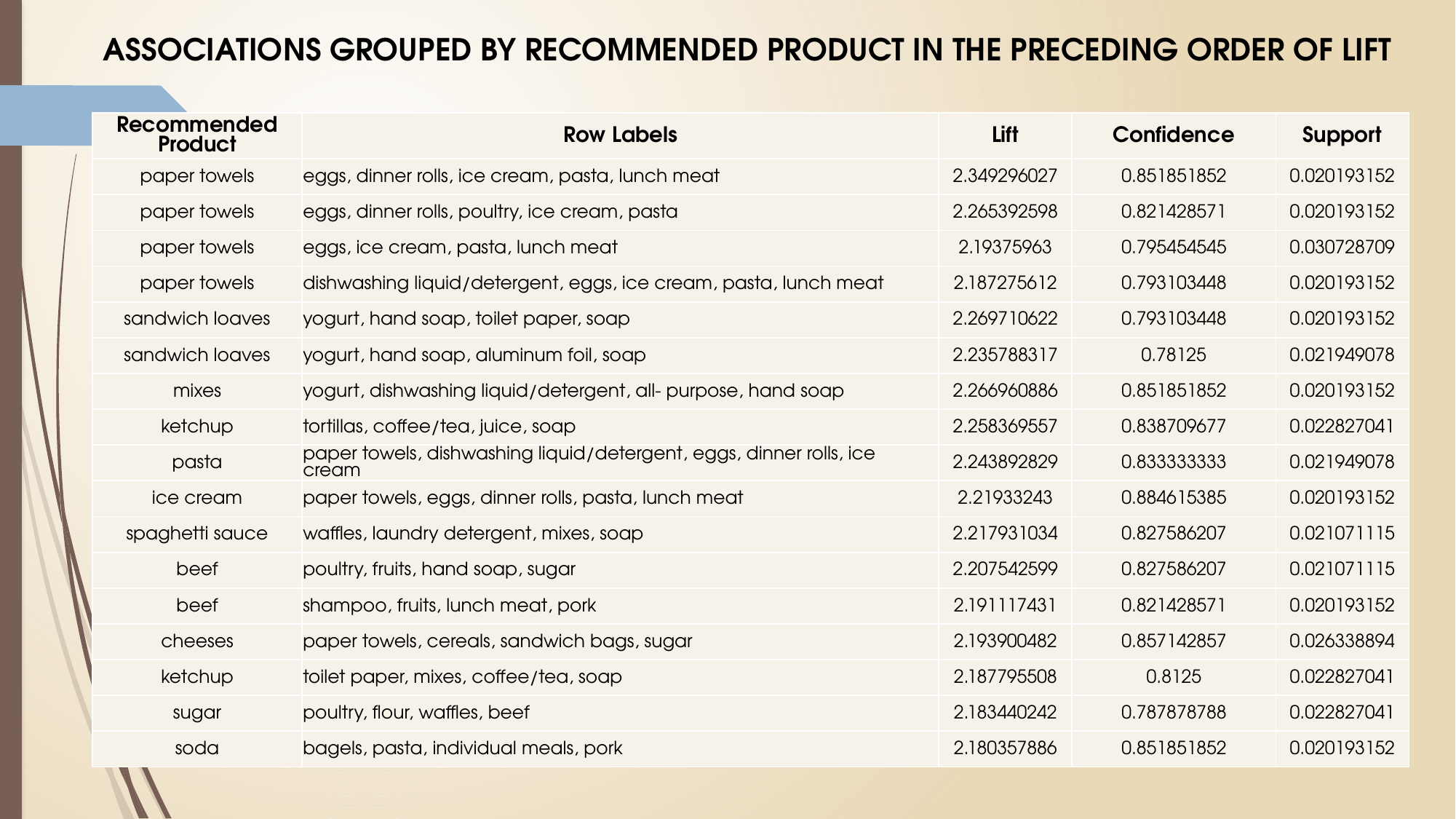

ASSOCIATIONS GROUPED BY RECOMMENDED PRODUCT IN THE PRECEDING ORDER OF LIFT
| Recommended Product | Row Labels | Lift | Confidence | Support |
| --- | --- | --- | --- | --- |
| paper towels | eggs, dinner rolls, ice cream, pasta, lunch meat | 2.349296027 | 0.851851852 | 0.020193152 |
| paper towels | eggs, dinner rolls, poultry, ice cream, pasta | 2.265392598 | 0.821428571 | 0.020193152 |
| paper towels | eggs, ice cream, pasta, lunch meat | 2.19375963 | 0.795454545 | 0.030728709 |
| paper towels | dishwashing liquid/detergent, eggs, ice cream, pasta, lunch meat | 2.187275612 | 0.793103448 | 0.020193152 |
| sandwich loaves | yogurt, hand soap, toilet paper, soap | 2.269710622 | 0.793103448 | 0.020193152 |
| sandwich loaves | yogurt, hand soap, aluminum foil, soap | 2.235788317 | 0.78125 | 0.021949078 |
| mixes | yogurt, dishwashing liquid/detergent, all- purpose, hand soap | 2.266960886 | 0.851851852 | 0.020193152 |
| ketchup | tortillas, coffee/tea, juice, soap | 2.258369557 | 0.838709677 | 0.022827041 |
| pasta | paper towels, dishwashing liquid/detergent, eggs, dinner rolls, ice cream | 2.243892829 | 0.833333333 | 0.021949078 |
| ice cream | paper towels, eggs, dinner rolls, pasta, lunch meat | 2.21933243 | 0.884615385 | 0.020193152 |
| spaghetti sauce | waffles, laundry detergent, mixes, soap | 2.217931034 | 0.827586207 | 0.021071115 |
| beef | poultry, fruits, hand soap, sugar | 2.207542599 | 0.827586207 | 0.021071115 |
| beef | shampoo, fruits, lunch meat, pork | 2.191117431 | 0.821428571 | 0.020193152 |
| cheeses | paper towels, cereals, sandwich bags, sugar | 2.193900482 | 0.857142857 | 0.026338894 |
| ketchup | toilet paper, mixes, coffee/tea, soap | 2.187795508 | 0.8125 | 0.022827041 |
| sugar | poultry, flour, waffles, beef | 2.183440242 | 0.787878788 | 0.022827041 |
| soda | bagels, pasta, individual meals, pork | 2.180357886 | 0.851851852 | 0.020193152 |